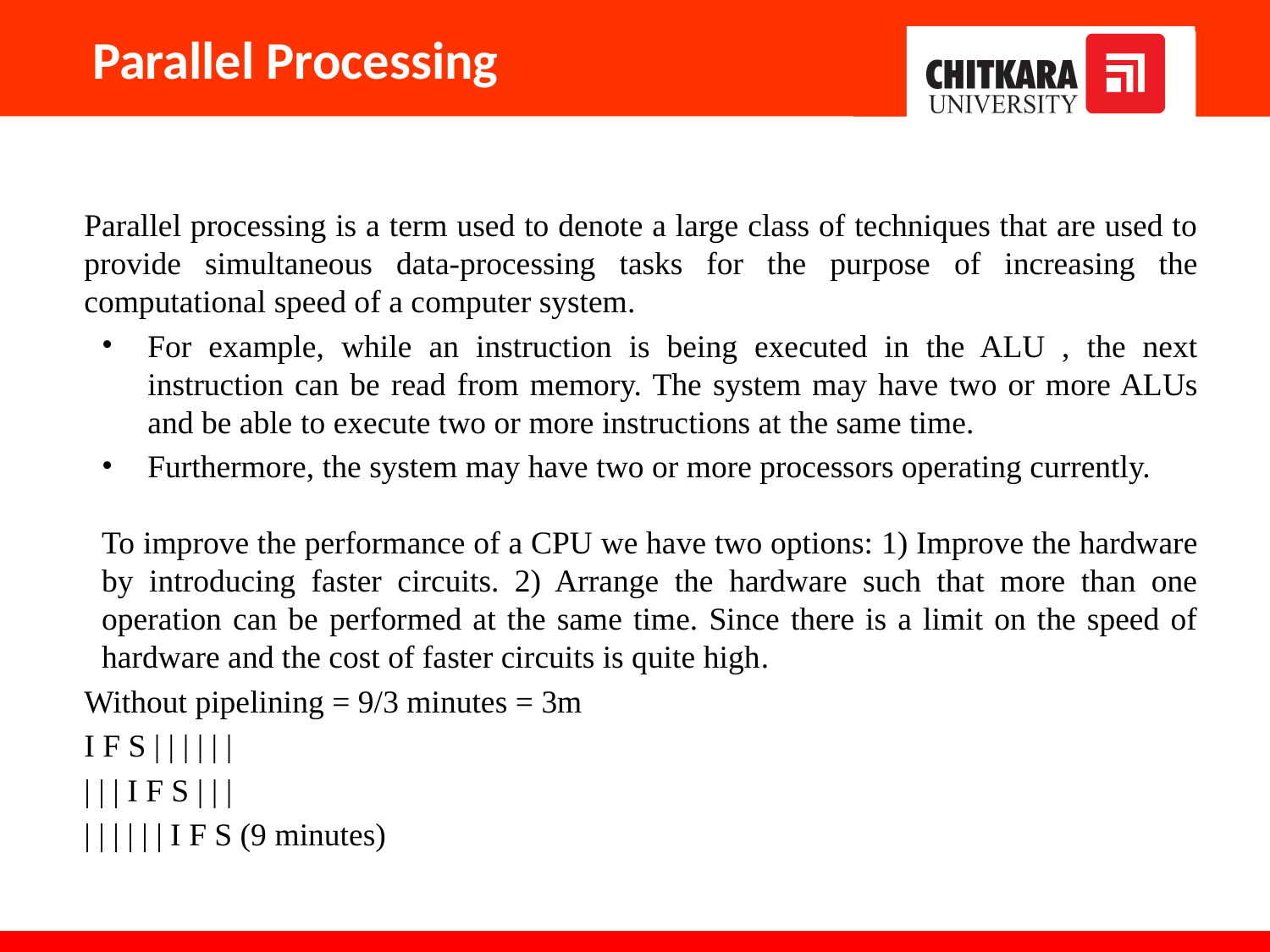

# Parallel Processing
Parallel processing is a term used to denote a large class of techniques that are used to provide simultaneous data-processing tasks for the purpose of increasing the computational speed of a computer system.
For example, while an instruction is being executed in the ALU , the next instruction can be read from memory. The system may have two or more ALUs and be able to execute two or more instructions at the same time.
Furthermore, the system may have two or more processors operating currently.

To improve the performance of a CPU we have two options: 1) Improve the hardware by introducing faster circuits. 2) Arrange the hardware such that more than one operation can be performed at the same time. Since there is a limit on the speed of hardware and the cost of faster circuits is quite high.
Without pipelining = 9/3 minutes = 3m
I F S | | | | | |
| | | I F S | | |
| | | | | | I F S (9 minutes)
3